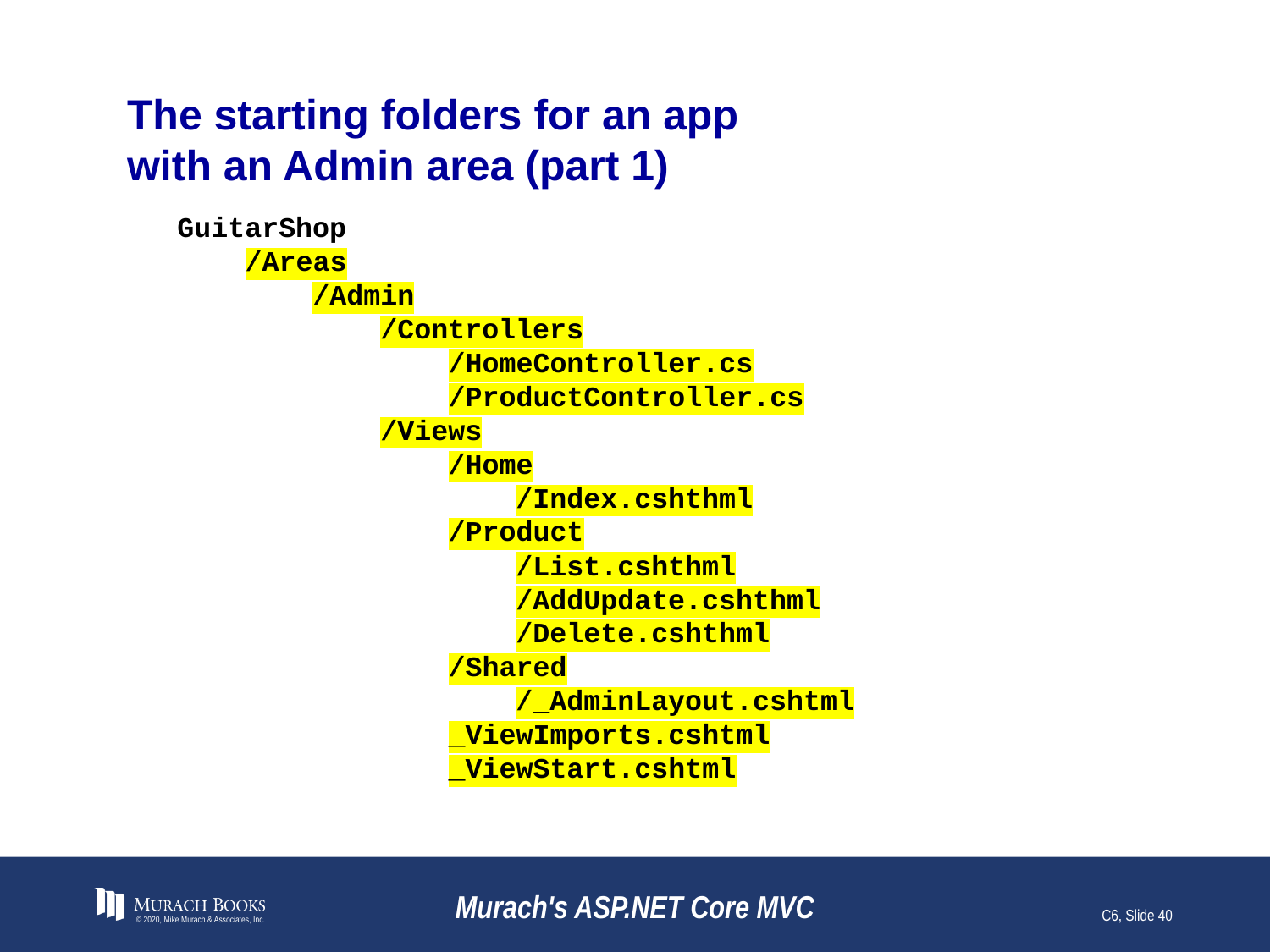

# The starting folders for an app with an Admin area (part 1)
GuitarShop
    /Areas
        /Admin
            /Controllers
                /HomeController.cs
                /ProductController.cs
            /Views
                /Home
                    /Index.cshthml
                /Product
                    /List.cshthml
                    /AddUpdate.cshthml
                    /Delete.cshthml
                /Shared
                    /_AdminLayout.cshtml
                _ViewImports.cshtml
                _ViewStart.cshtml

© 2020, Mike Murach & Associates, Inc.
Murach's ASP.NET Core MVC

C6, Slide 40